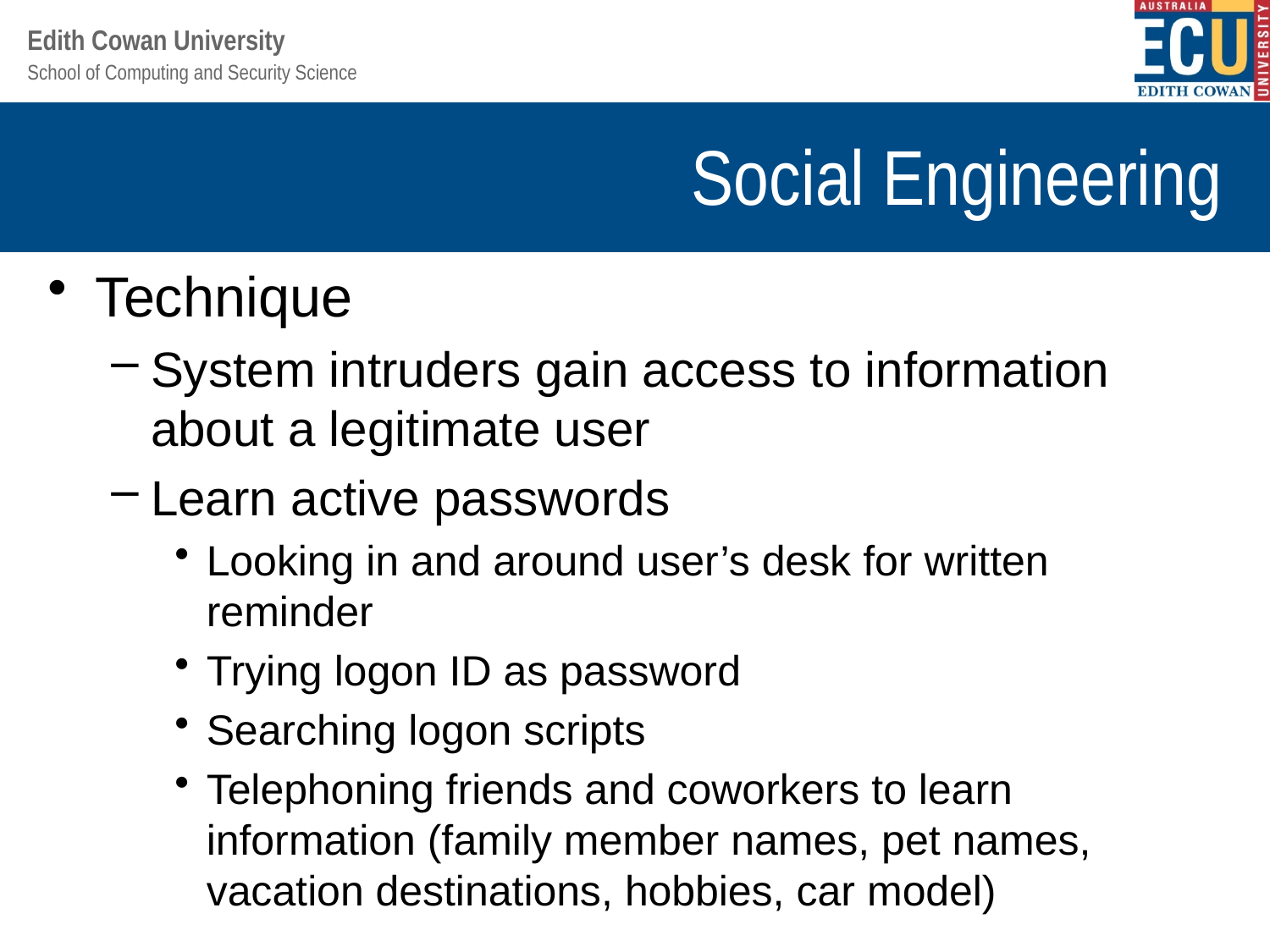

# Social Engineering
Technique
System intruders gain access to information about a legitimate user
Learn active passwords
Looking in and around user’s desk for written reminder
Trying logon ID as password
Searching logon scripts
Telephoning friends and coworkers to learn information (family member names, pet names, vacation destinations, hobbies, car model)